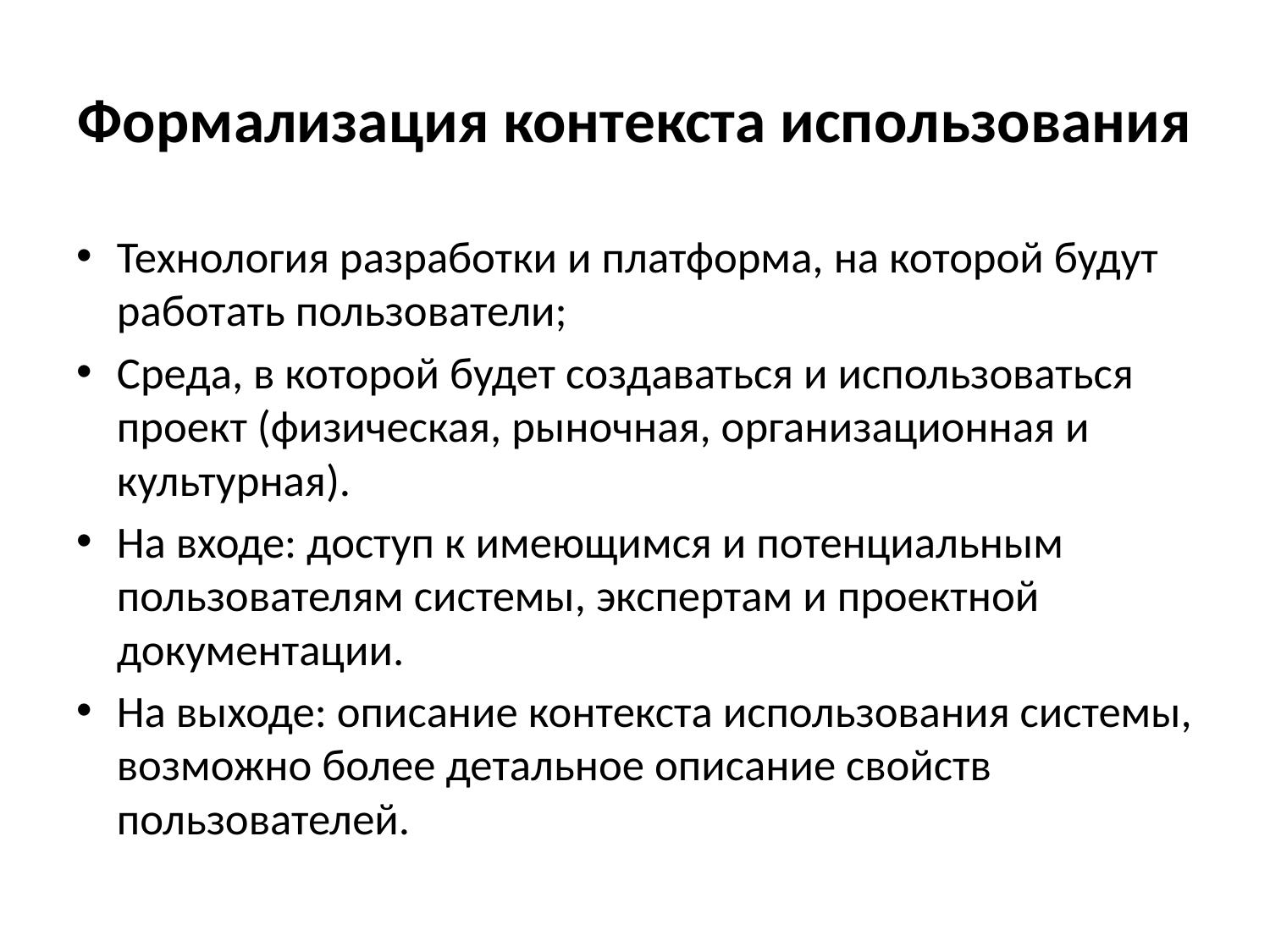

# Формализация контекста использования
Технология разработки и платформа, на которой будут работать пользователи;
Среда, в которой будет создаваться и использоваться проект (физическая, рыночная, организационная и культурная).
На входе: доступ к имеющимся и потенциальным пользователям системы, экспертам и проектной документации.
На выходе: описание контекста использования системы, возможно более детальное описание свойств пользователей.